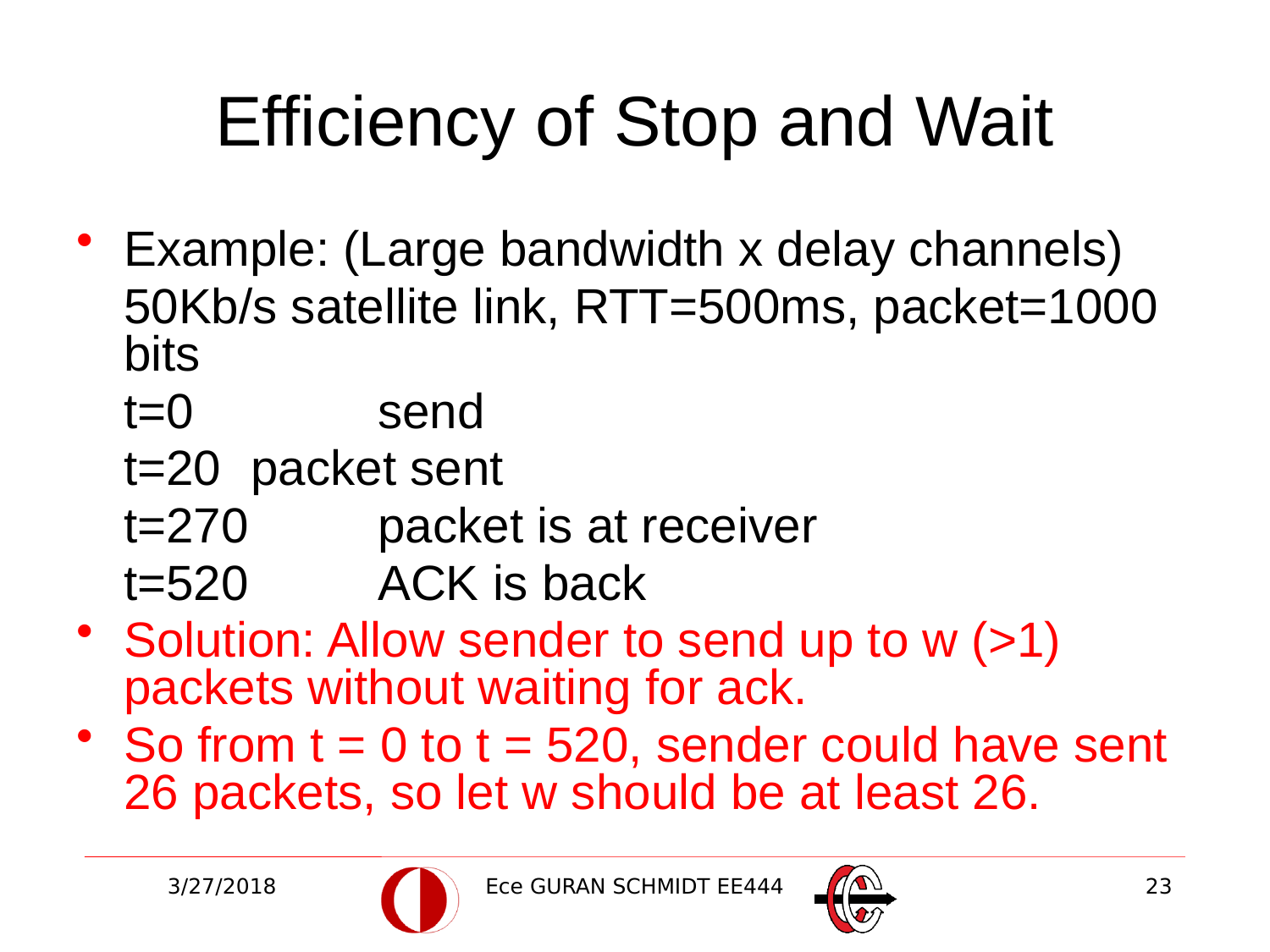

# Efficiency of Stop and Wait
Example: (Large bandwidth x delay channels)
	50Kb/s satellite link, RTT=500ms, packet=1000 bits
	t=0 		send
	t=20 	packet sent
	t=270 	packet is at receiver
	t=520 	ACK is back
Solution: Allow sender to send up to w (>1) packets without waiting for ack.
So from t = 0 to t = 520, sender could have sent 26 packets, so let w should be at least 26.
3/27/2018
Ece GURAN SCHMIDT EE444
23